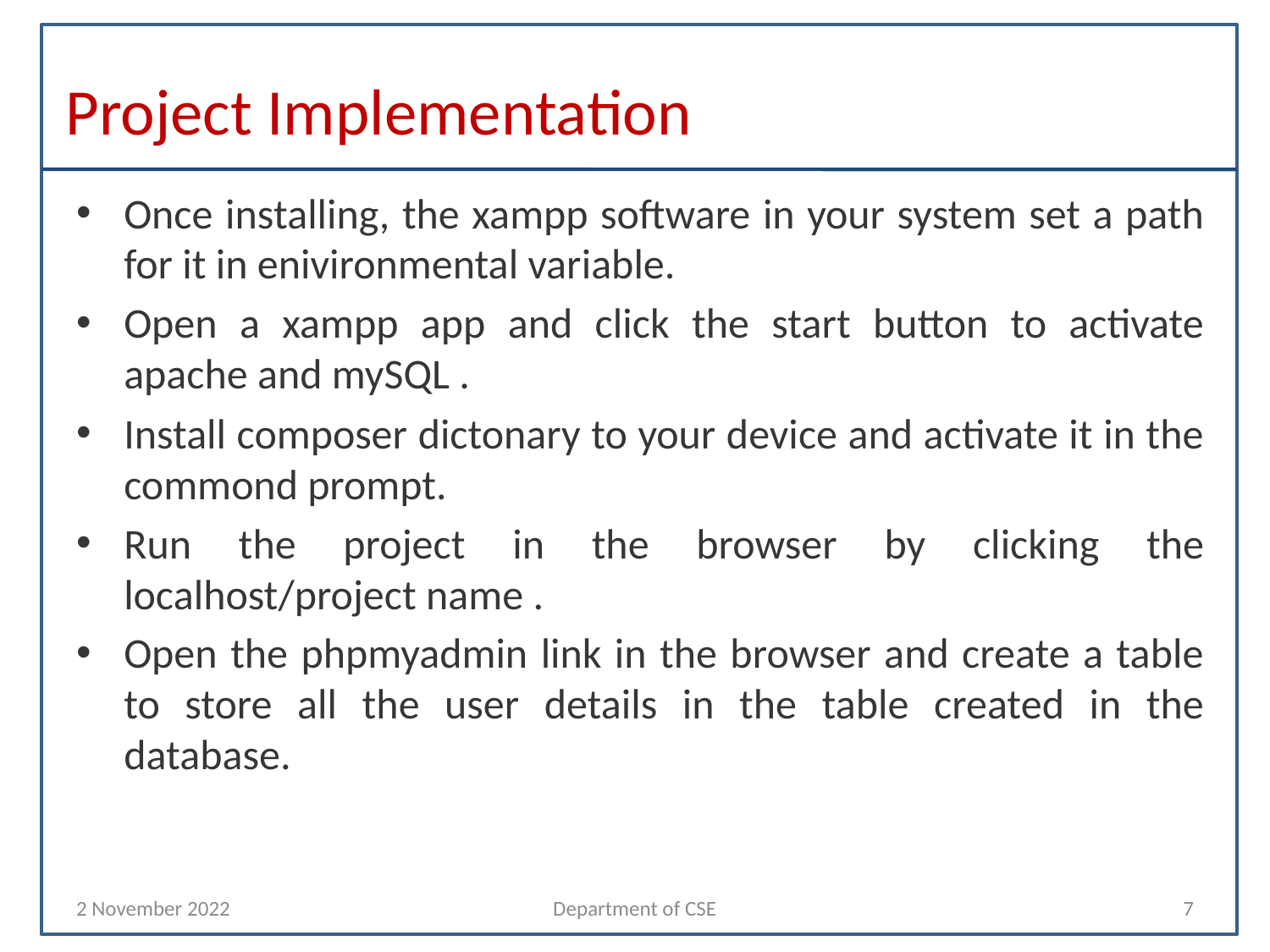

# Project Implementation
Once installing, the xampp software in your system set a path for it in enivironmental variable.
Open a xampp app and click the start button to activate apache and mySQL .
Install composer dictonary to your device and activate it in the commond prompt.
Run the project in the browser by clicking the localhost/project name .
Open the phpmyadmin link in the browser and create a table to store all the user details in the table created in the database.
2 November 2022
Department of CSE
7